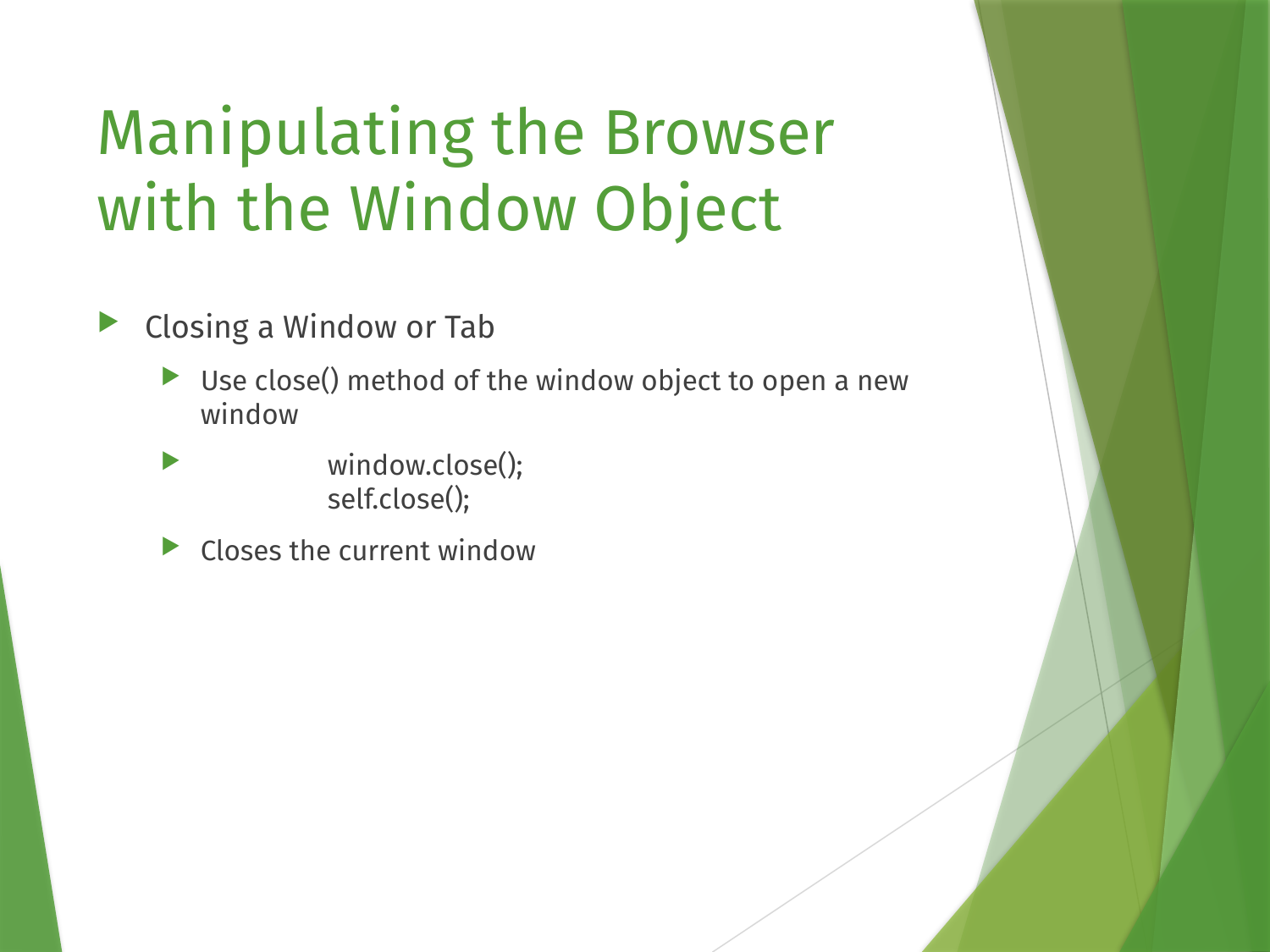

# Manipulating the Browser with the Window Object
Closing a Window or Tab
Use close() method of the window object to open a new window
	window.close();
	self.close();
Closes the current window